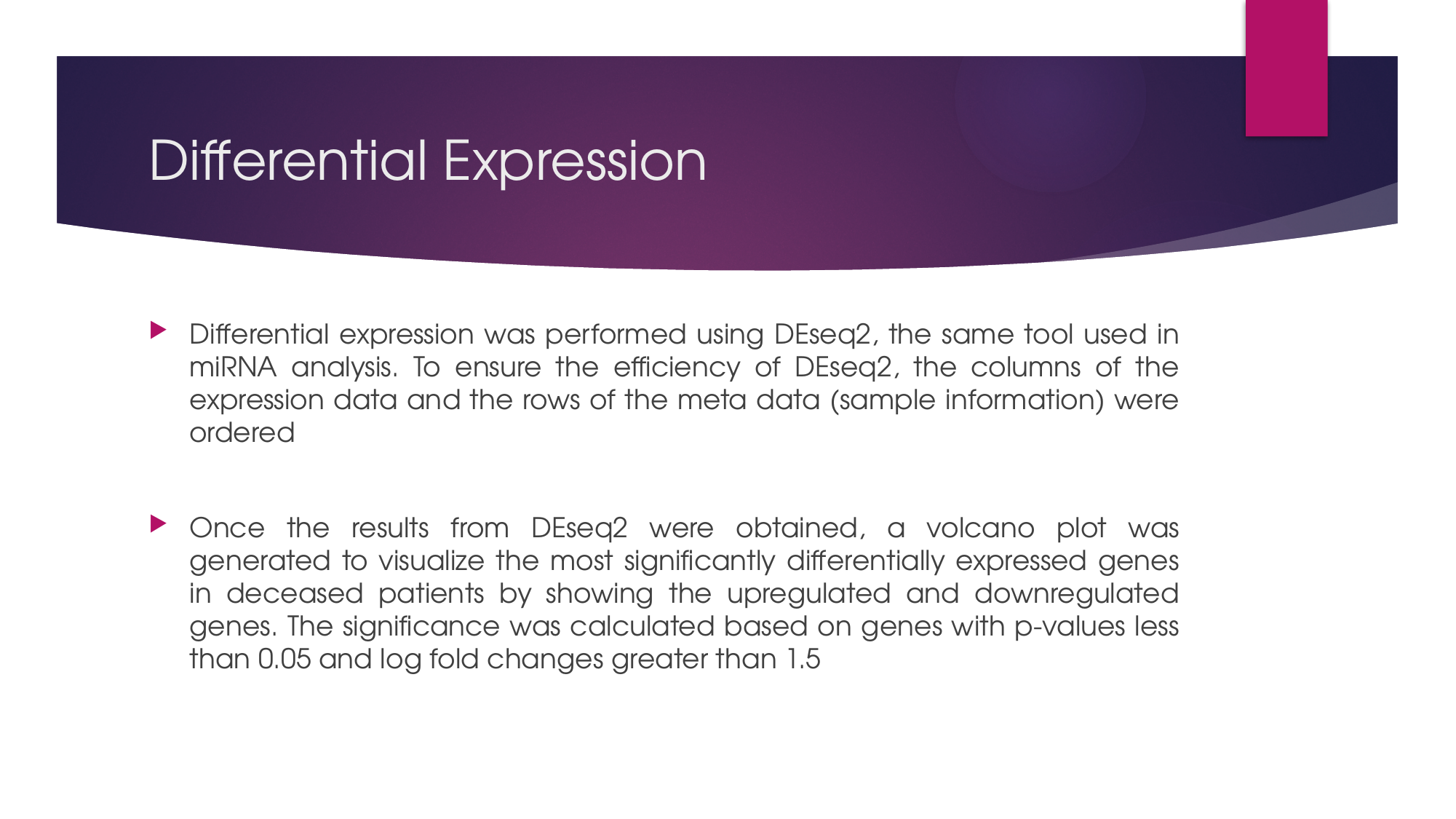

# Differential Expression
Differential expression was performed using DEseq2, the same tool used in miRNA analysis. To ensure the efficiency of DEseq2, the columns of the expression data and the rows of the meta data (sample information) were ordered

Once the results from DEseq2 were obtained, a volcano plot was generated to visualize the most significantly differentially expressed genes in deceased patients by showing the upregulated and downregulated genes. The significance was calculated based on genes with p-values less than 0.05 and log fold changes greater than 1.5